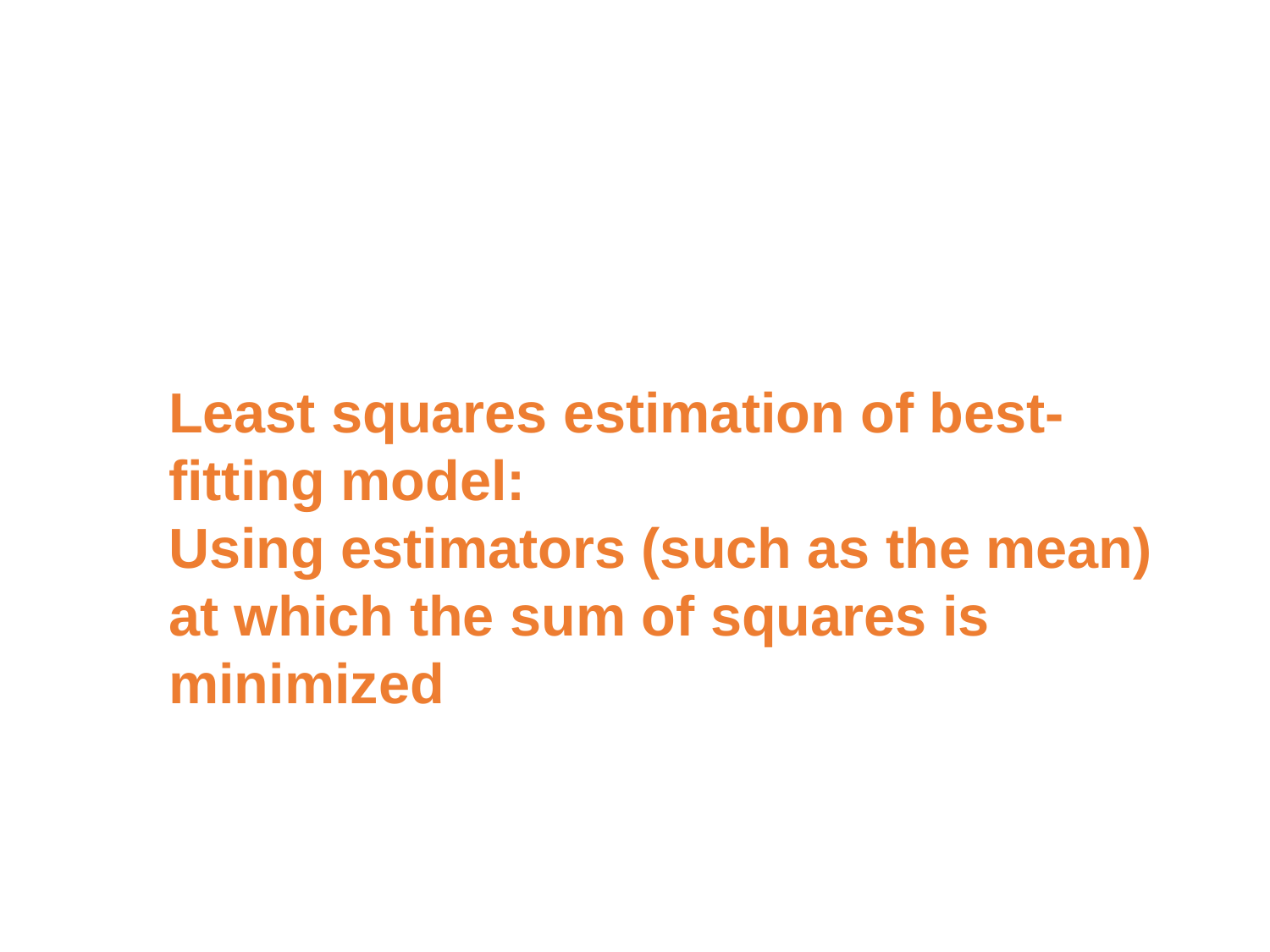

Least squares estimation of best-fitting model:
Using estimators (such as the mean) at which the sum of squares is minimized